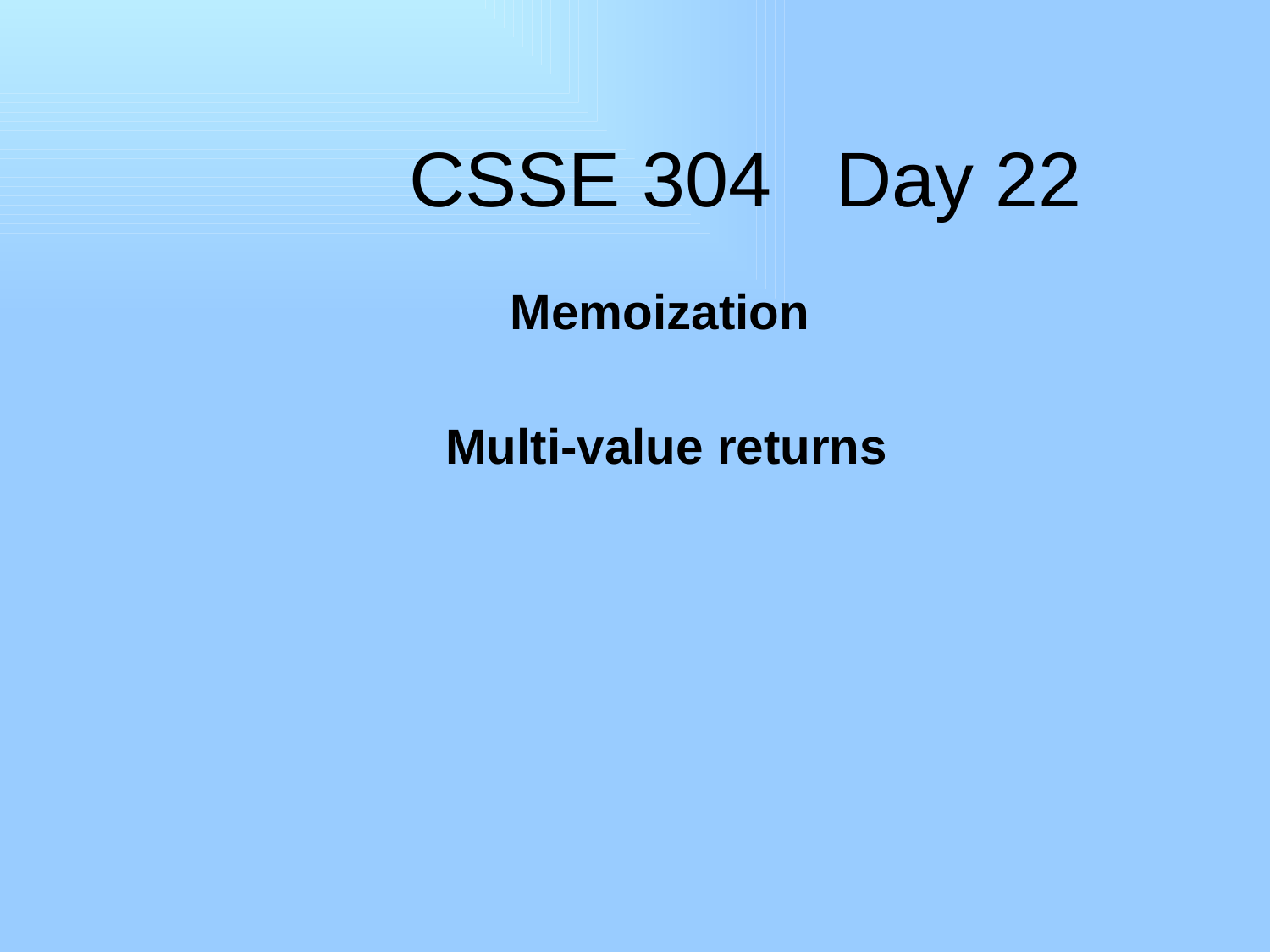

# CSSE 304   Day 22
Memoization

Multi-value returns